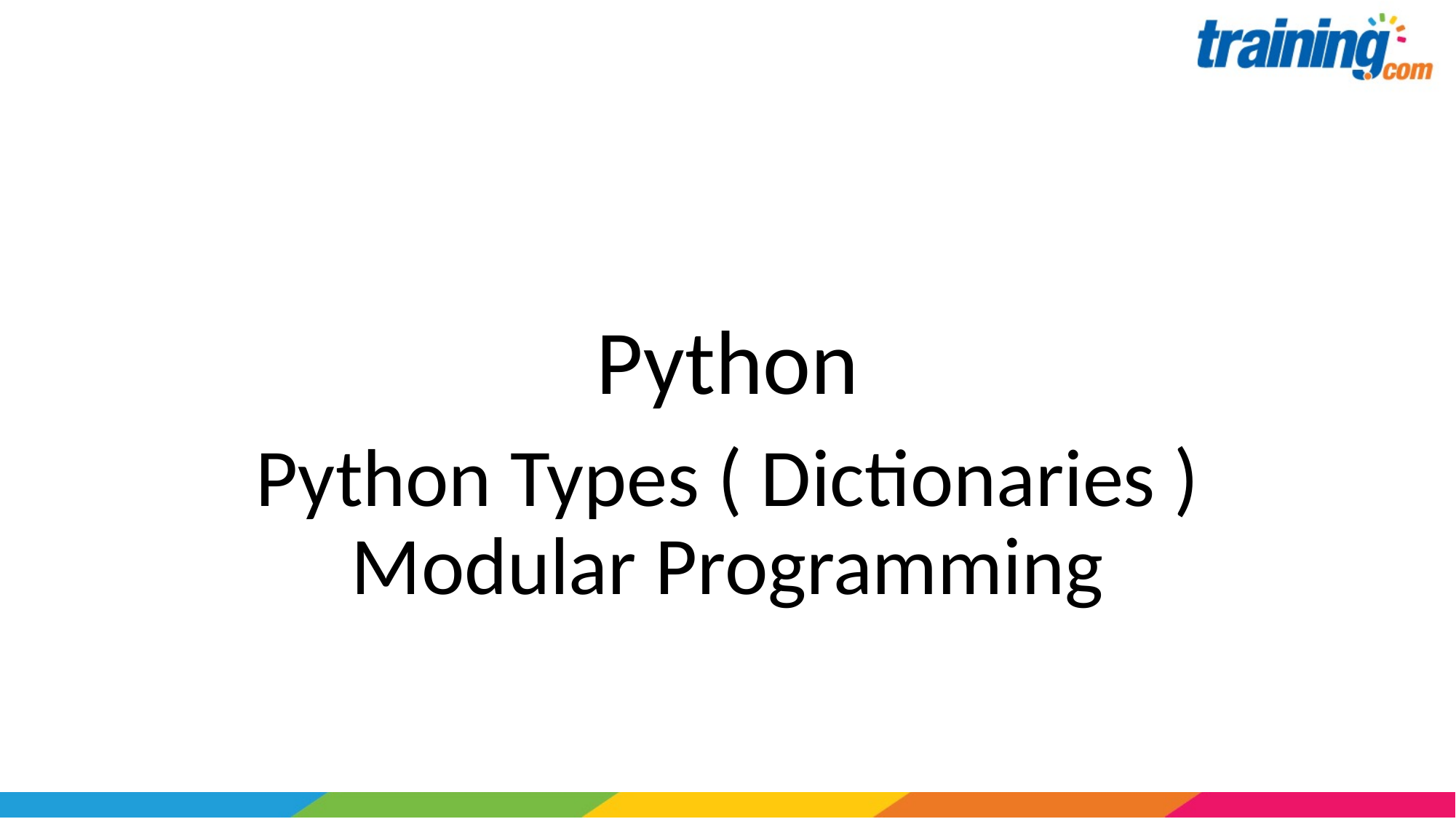

# Python
Python Types ( Dictionaries )
Modular Programming